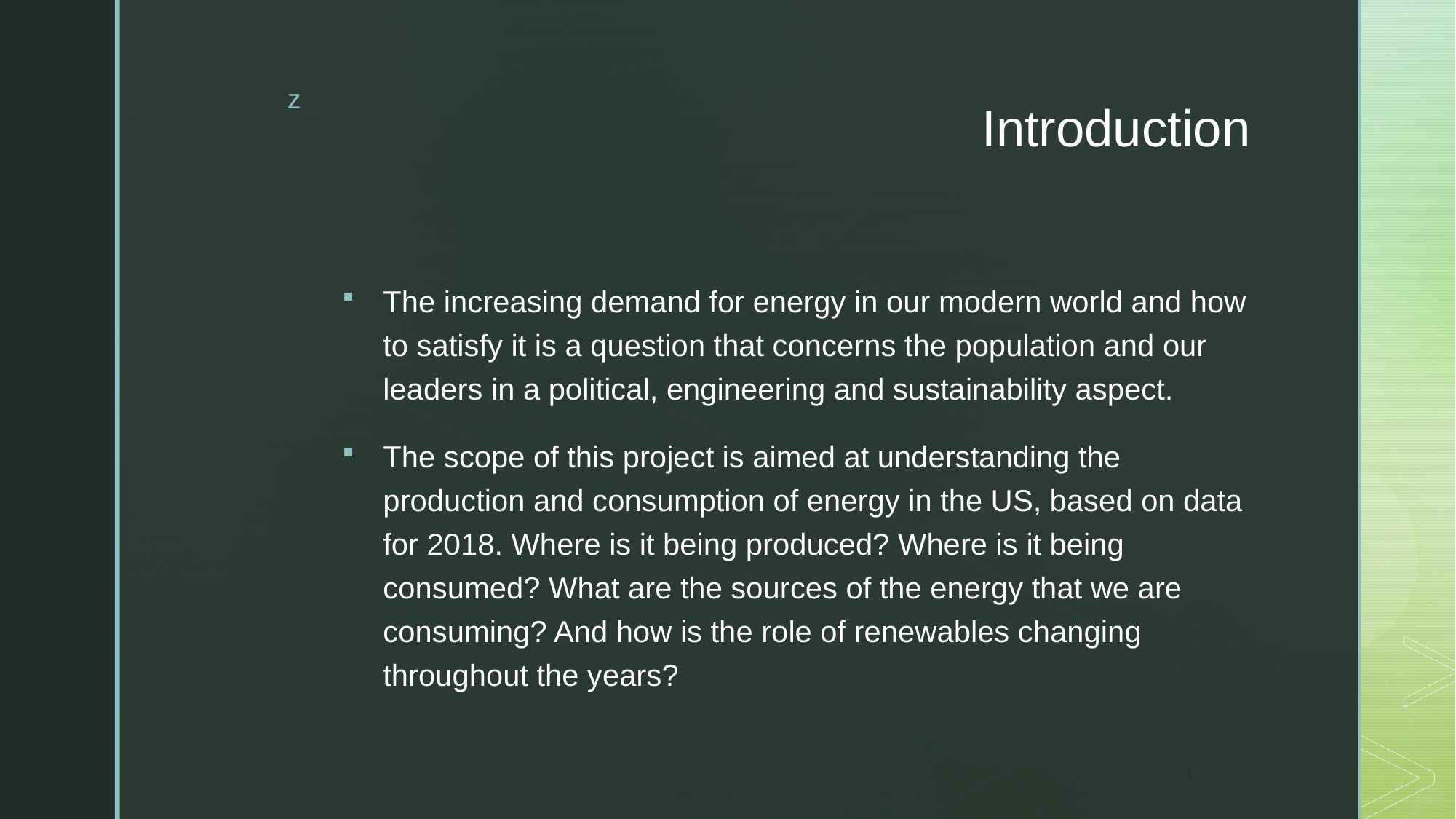

# Introduction
The increasing demand for energy in our modern world and how to satisfy it is a question that concerns the population and our leaders in a political, engineering and sustainability aspect.
The scope of this project is aimed at understanding the production and consumption of energy in the US, based on data for 2018. Where is it being produced? Where is it being consumed? What are the sources of the energy that we are consuming? And how is the role of renewables changing throughout the years?